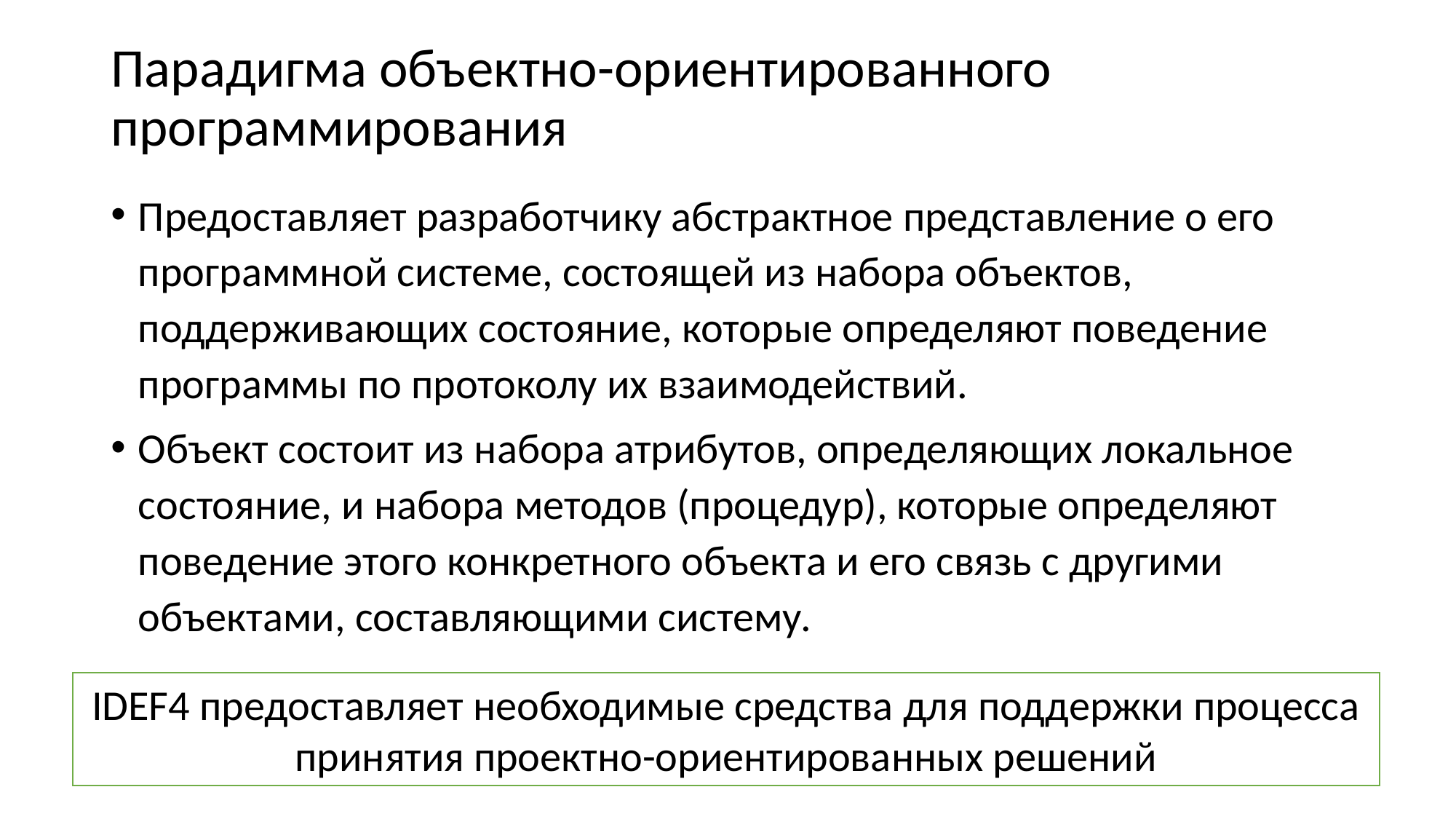

# Парадигма объектно-ориентированного программирования
Предоставляет разработчику абстрактное представление о его программной системе, состоящей из набора объектов, поддерживающих состояние, которые определяют поведение программы по протоколу их взаимодействий.
Объект состоит из набора атрибутов, определяющих локальное состояние, и набора методов (процедур), которые определяют поведение этого конкретного объекта и его связь с другими объектами, составляющими систему.

IDEF4 предоставляет необходимые средства для поддержки процесса принятия проектно-ориентированных решений